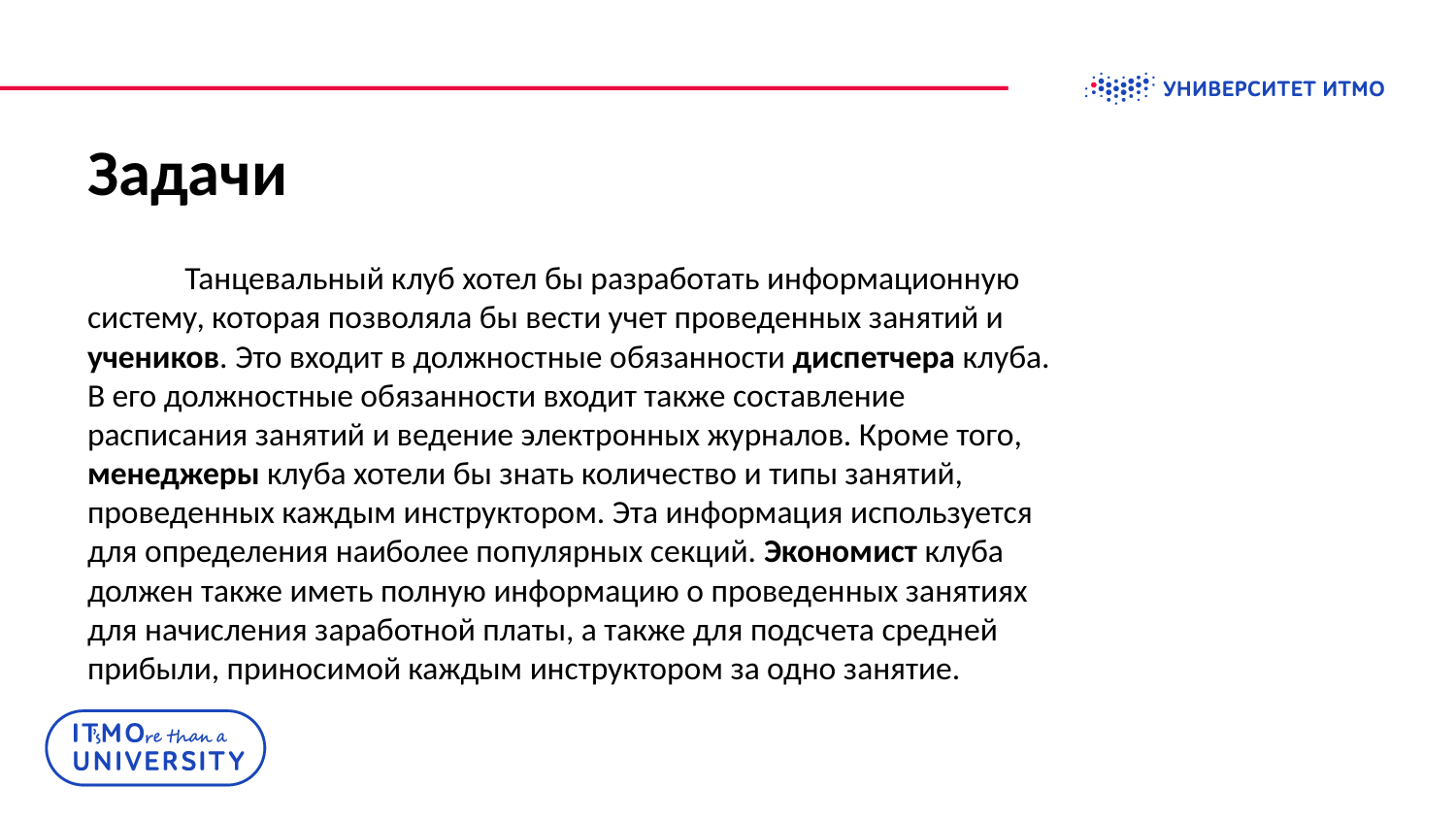

# Задачи
	Танцевальный клуб хотел бы разработать информационную систему, которая позволяла бы вести учет проведенных занятий и учеников. Это входит в должностные обязанности диспетчера клуба. В его должностные обязанности входит также составление расписания занятий и ведение электронных журналов. Кроме того, менеджеры клуба хотели бы знать количество и типы занятий, проведенных каждым инструктором. Эта информация используется для определения наиболее популярных секций. Экономист клуба должен также иметь полную информацию о проведенных занятиях для начисления заработной платы, а также для подсчета средней прибыли, приносимой каждым инструктором за одно занятие.